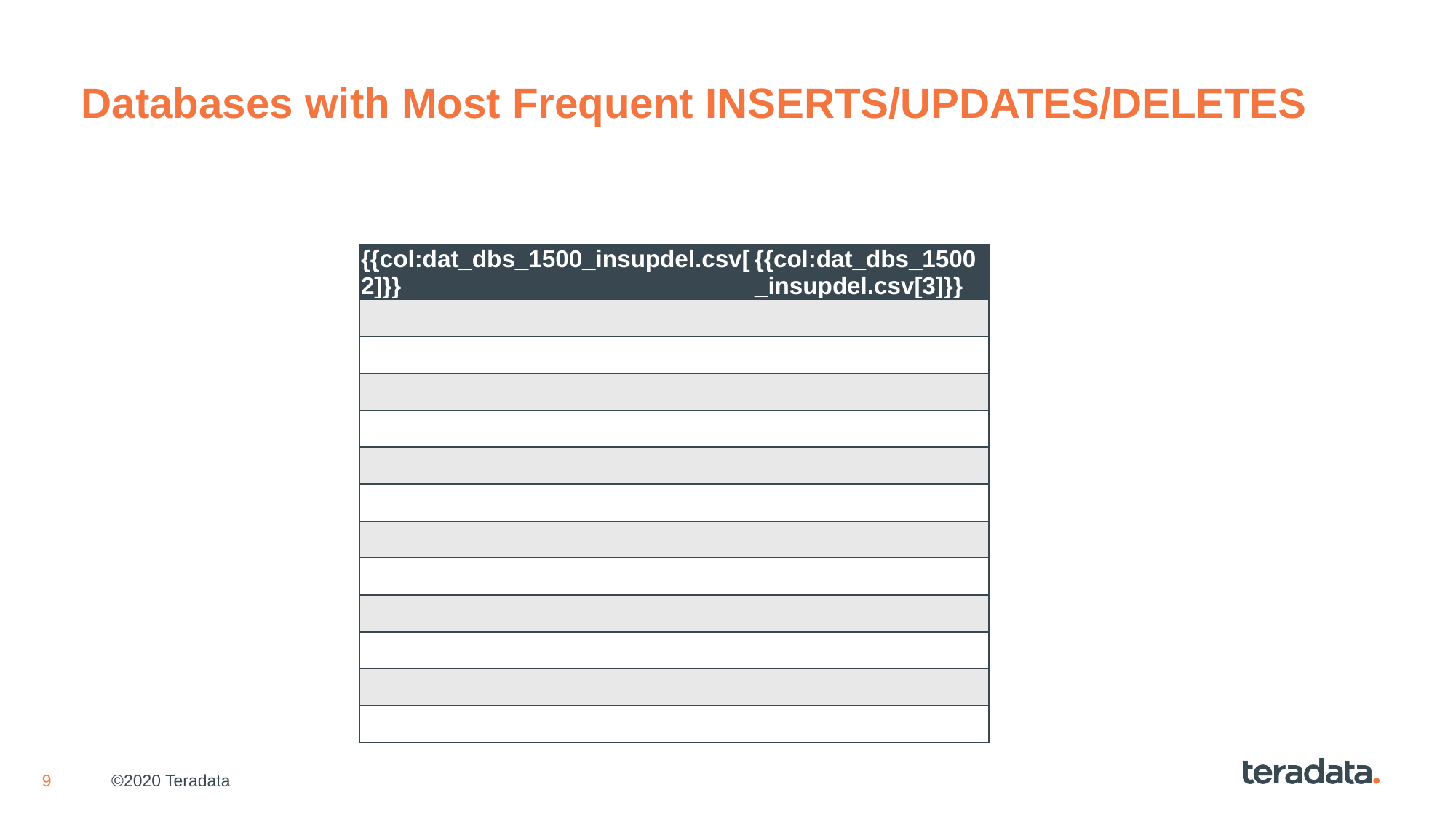

# Databases with Most Frequent INSERTS/UPDATES/DELETES

| {{col:dat\_dbs\_1500\_insupdel.csv[2]}} | {{col:dat\_dbs\_1500\_insupdel.csv[3]}} |
| --- | --- |
|  |  |
|  |  |
|  |  |
|  |  |
|  |  |
|  |  |
|  |  |
|  |  |
|  |  |
|  |  |
|  |  |
|  |  |
©2020 Teradata